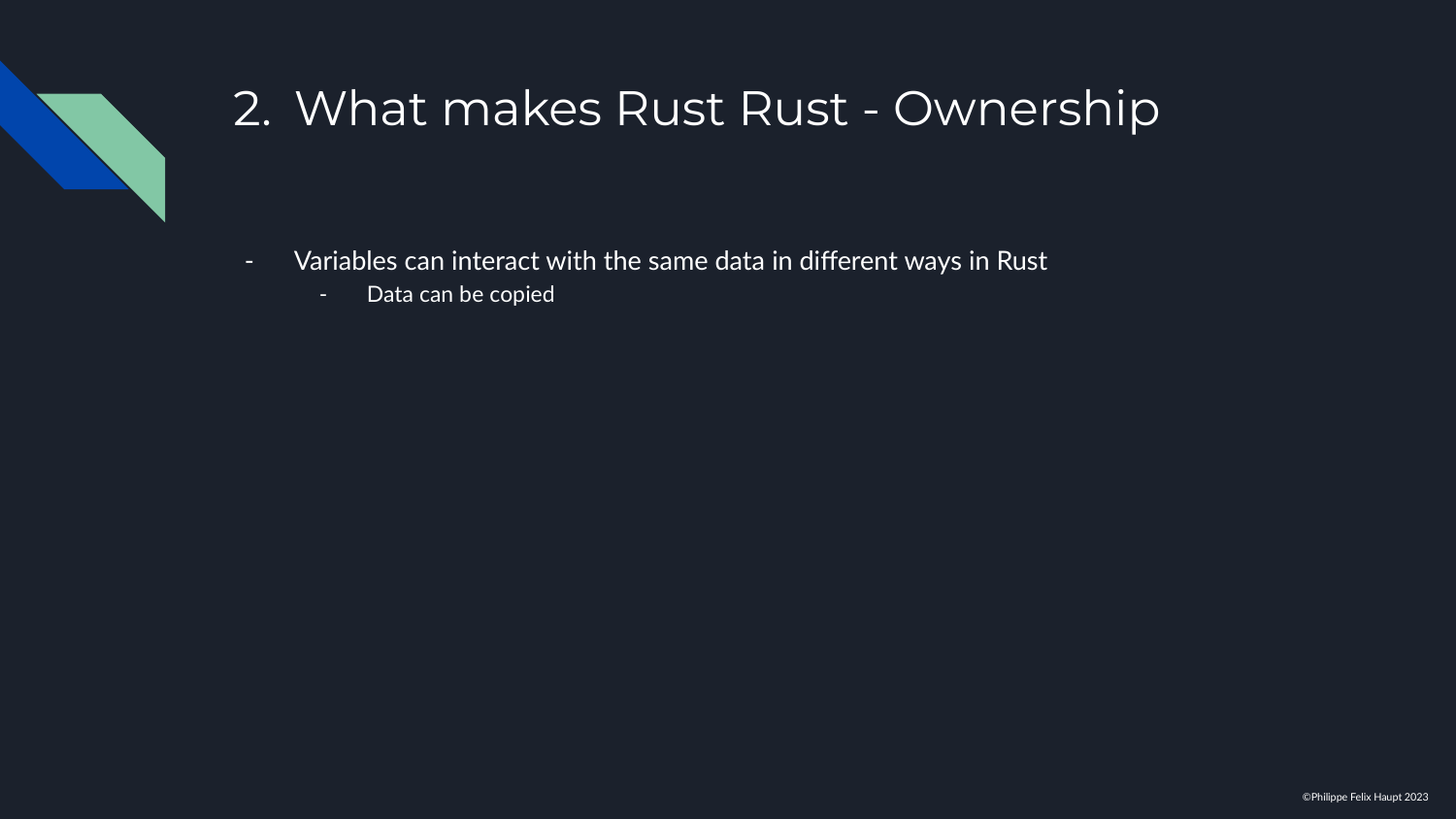

# What makes Rust Rust - Ownership
Variables can interact with the same data in different ways in Rust
Data can be copied
©Philippe Felix Haupt 2023